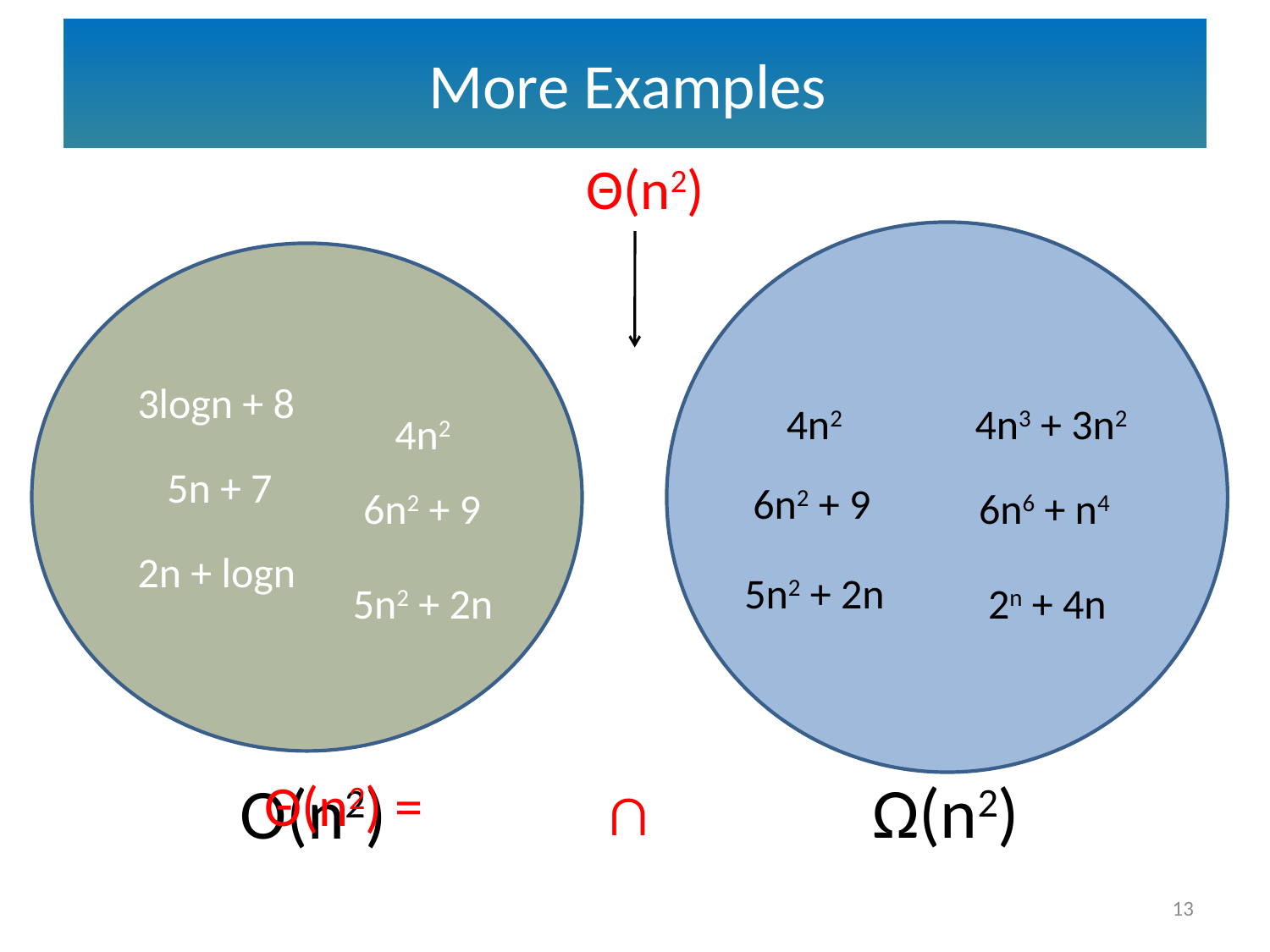

# More Examples
Θ(n2)

4n3 + 3n2

4n2
6n2 + 9
6n6 + n4
5n2 + 2n
2n + 4n
Ω(n2)

3logn + 8
4n2
5n + 7
6n2 + 9
2n + logn
5n2 + 2n
O(n2)
∩
Θ(n2) =
13